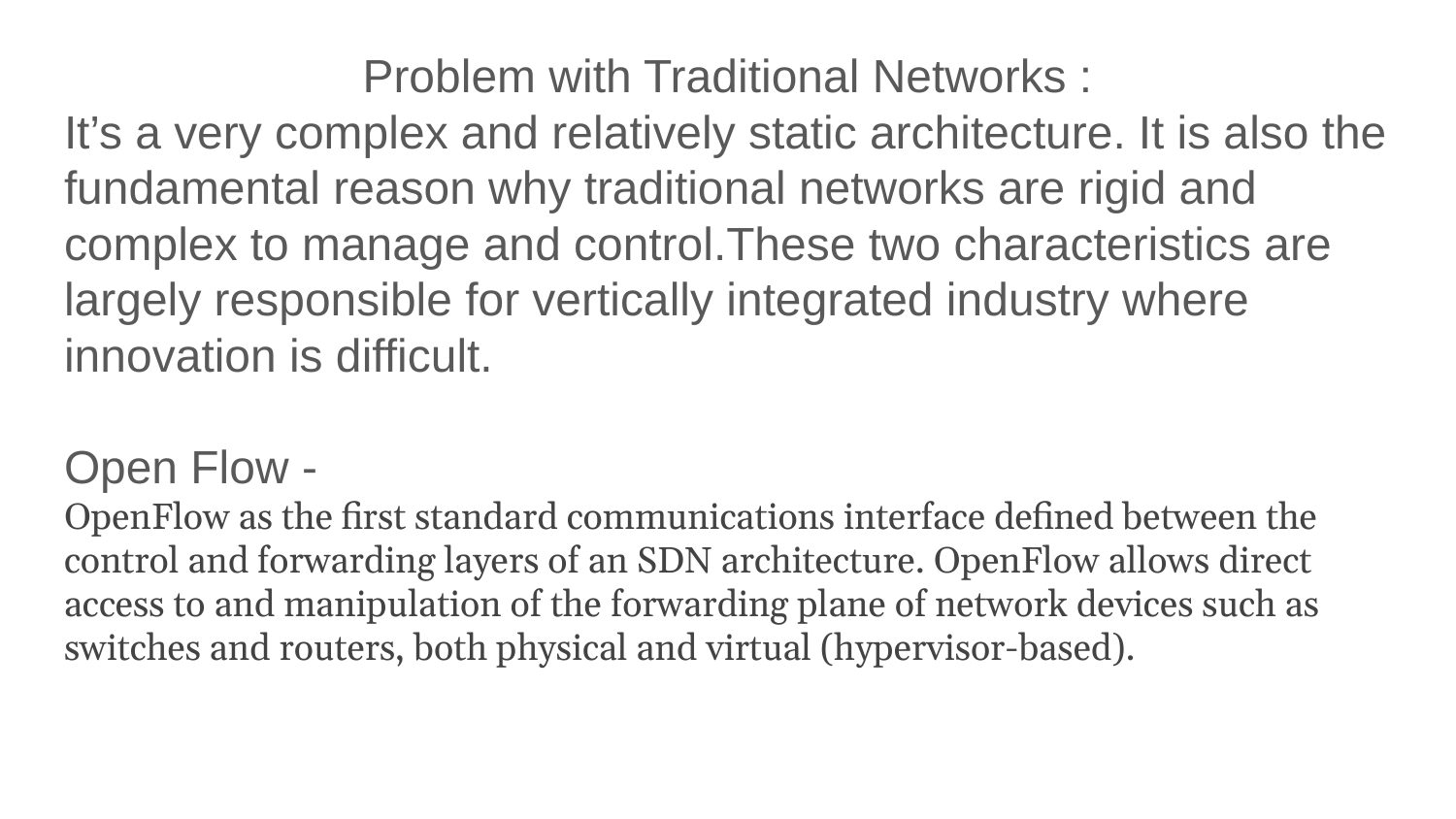

Problem with Traditional Networks :
It’s a very complex and relatively static architecture. It is also the fundamental reason why traditional networks are rigid and complex to manage and control.These two characteristics are largely responsible for vertically integrated industry where innovation is difficult.

Open Flow -
OpenFlow as the first standard communications interface defined between the control and forwarding layers of an SDN architecture. OpenFlow allows direct access to and manipulation of the forwarding plane of network devices such as switches and routers, both physical and virtual (hypervisor-based).